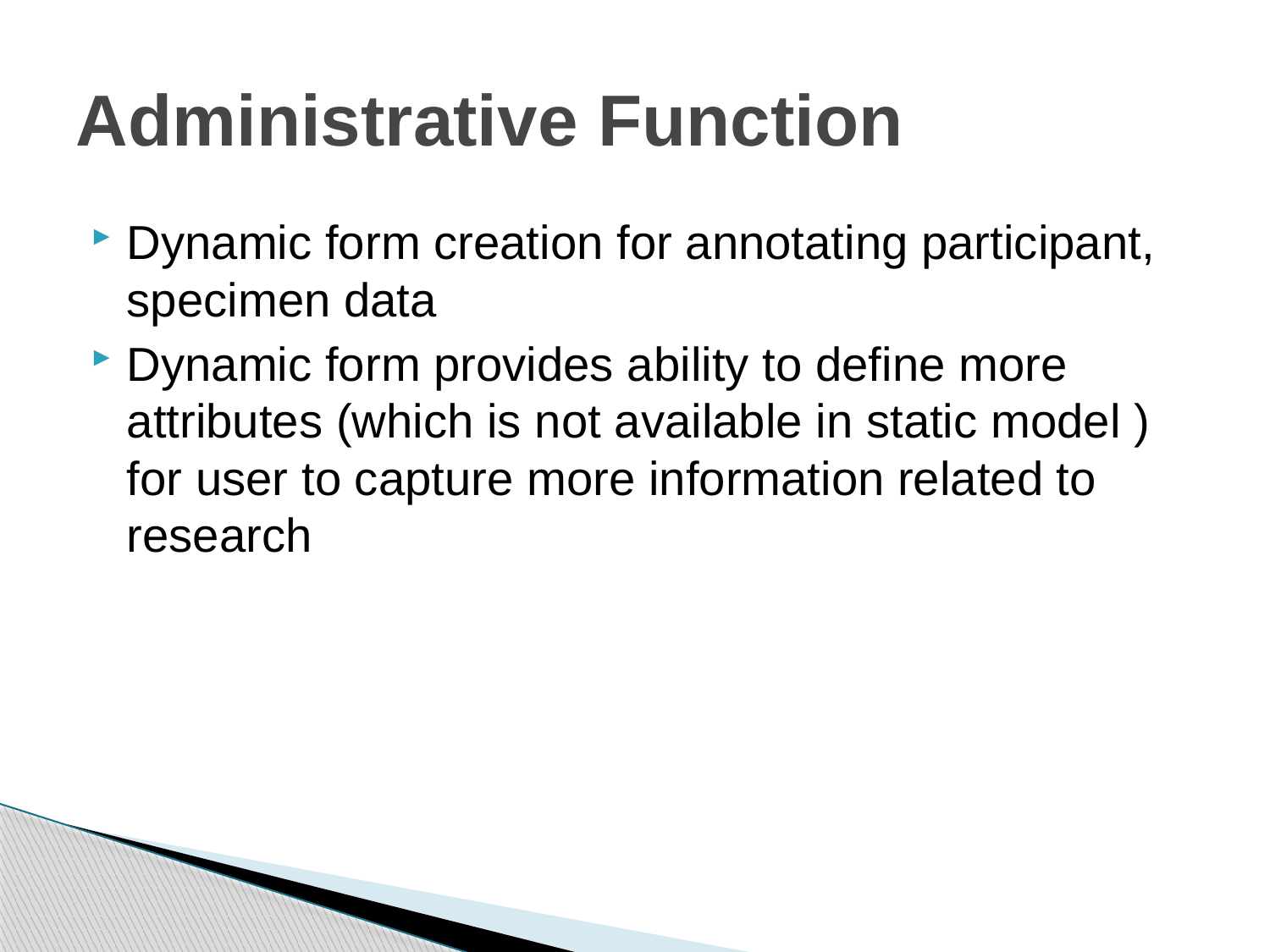

# Administrative Function
Dynamic form creation for annotating participant, specimen data
Dynamic form provides ability to define more attributes (which is not available in static model ) for user to capture more information related to research